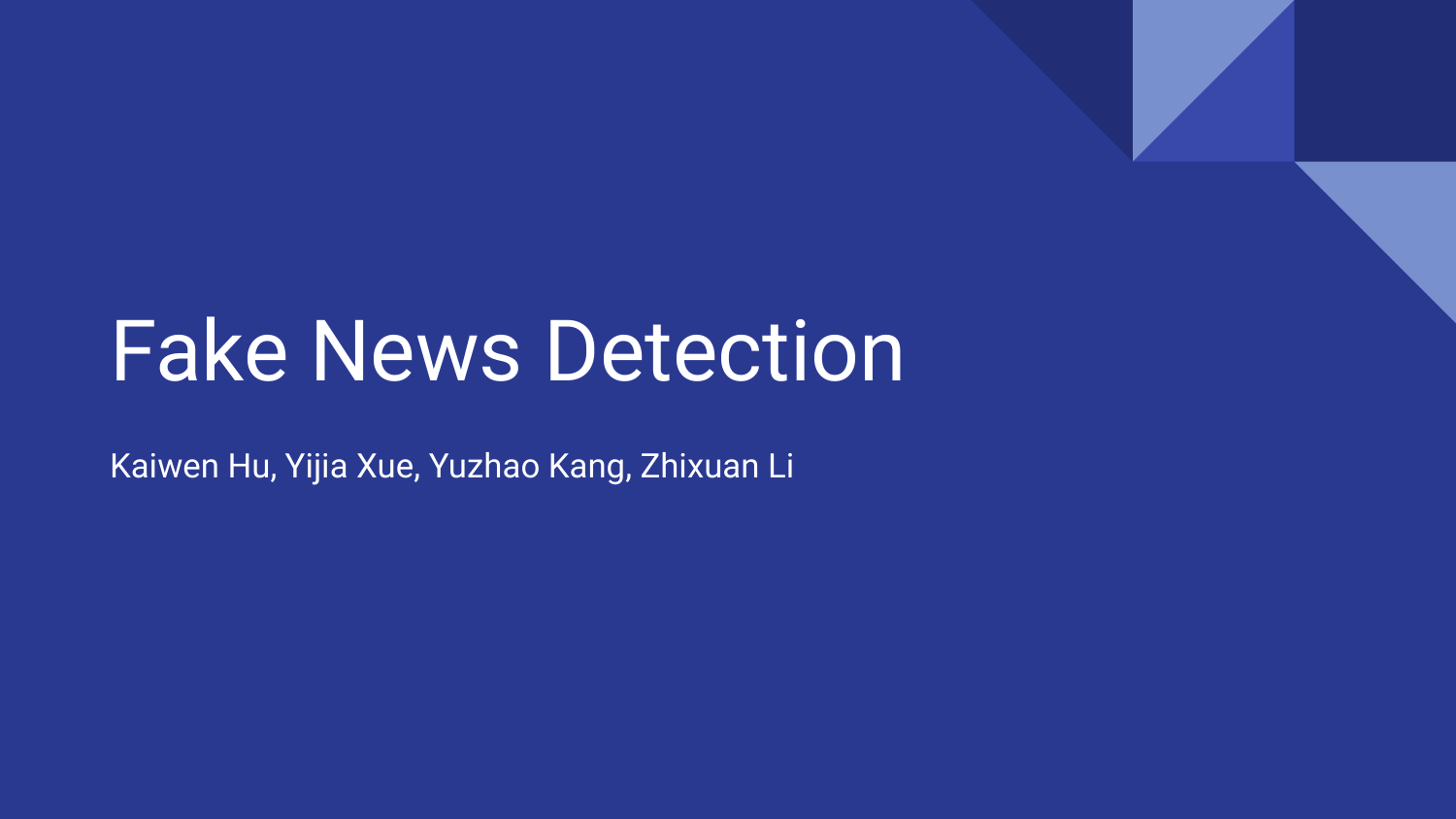

# Fake News Detection
Kaiwen Hu, Yijia Xue, Yuzhao Kang, Zhixuan Li